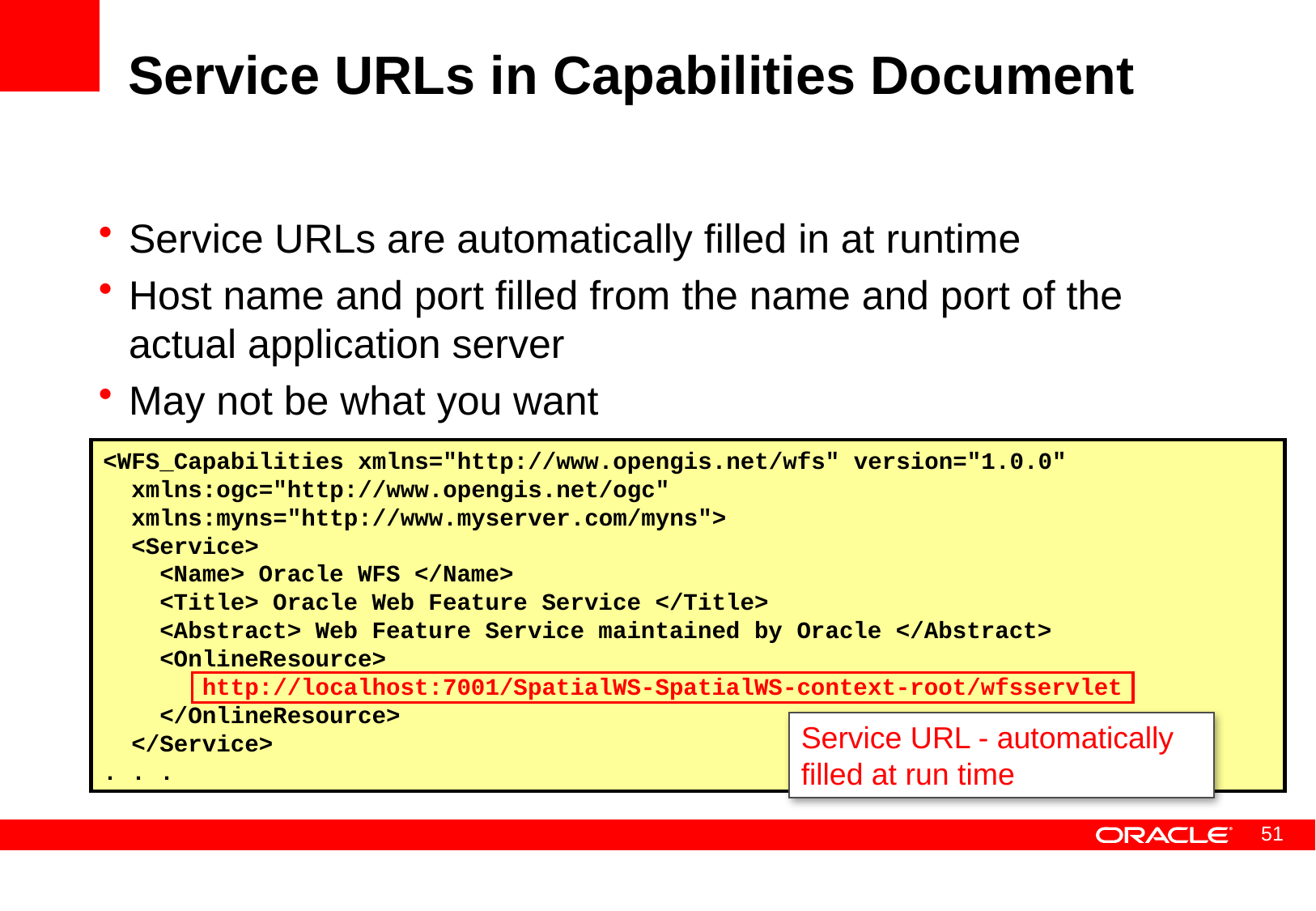

# Service URLs in Capabilities Document
Service URLs are automatically filled in at runtime
Host name and port filled from the name and port of the actual application server
May not be what you want

<WFS_Capabilities xmlns="http://www.opengis.net/wfs" version="1.0.0"
  xmlns:ogc="http://www.opengis.net/ogc"
  xmlns:myns="http://www.myserver.com/myns">
  <Service>
    <Name> Oracle WFS </Name>
    <Title> Oracle Web Feature Service </Title>
    <Abstract> Web Feature Service maintained by Oracle </Abstract>
    <OnlineResource>
       http://localhost:7001/SpatialWS-SpatialWS-context-root/wfsservlet
    </OnlineResource>
  </Service>
. . .

Service URL - automatically filled at run time